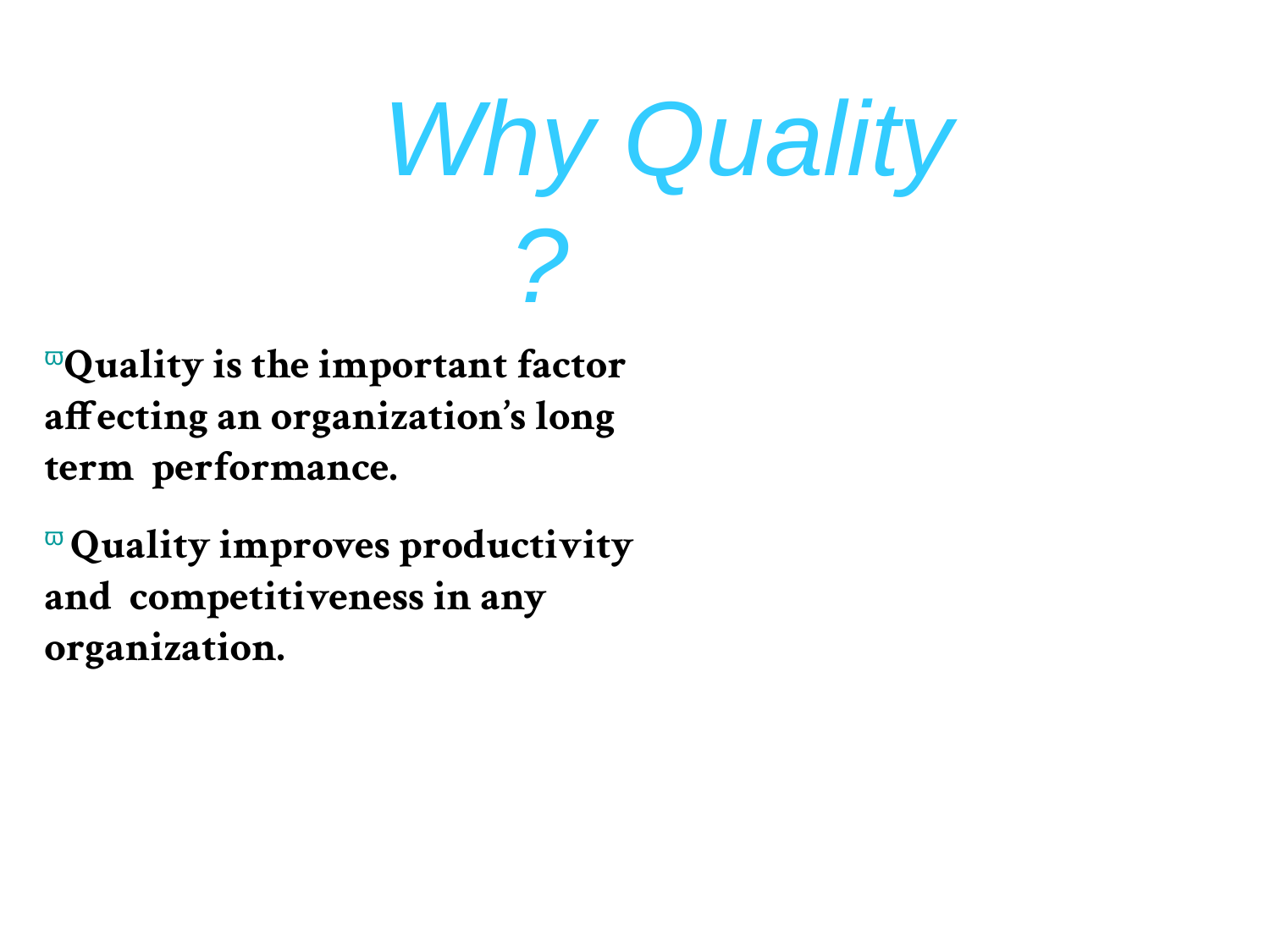

# Why Quality	?
ϖQuality is the important factor  affecting an organization’s long term  performance.
ϖ Quality improves productivity and  competitiveness in any organization.